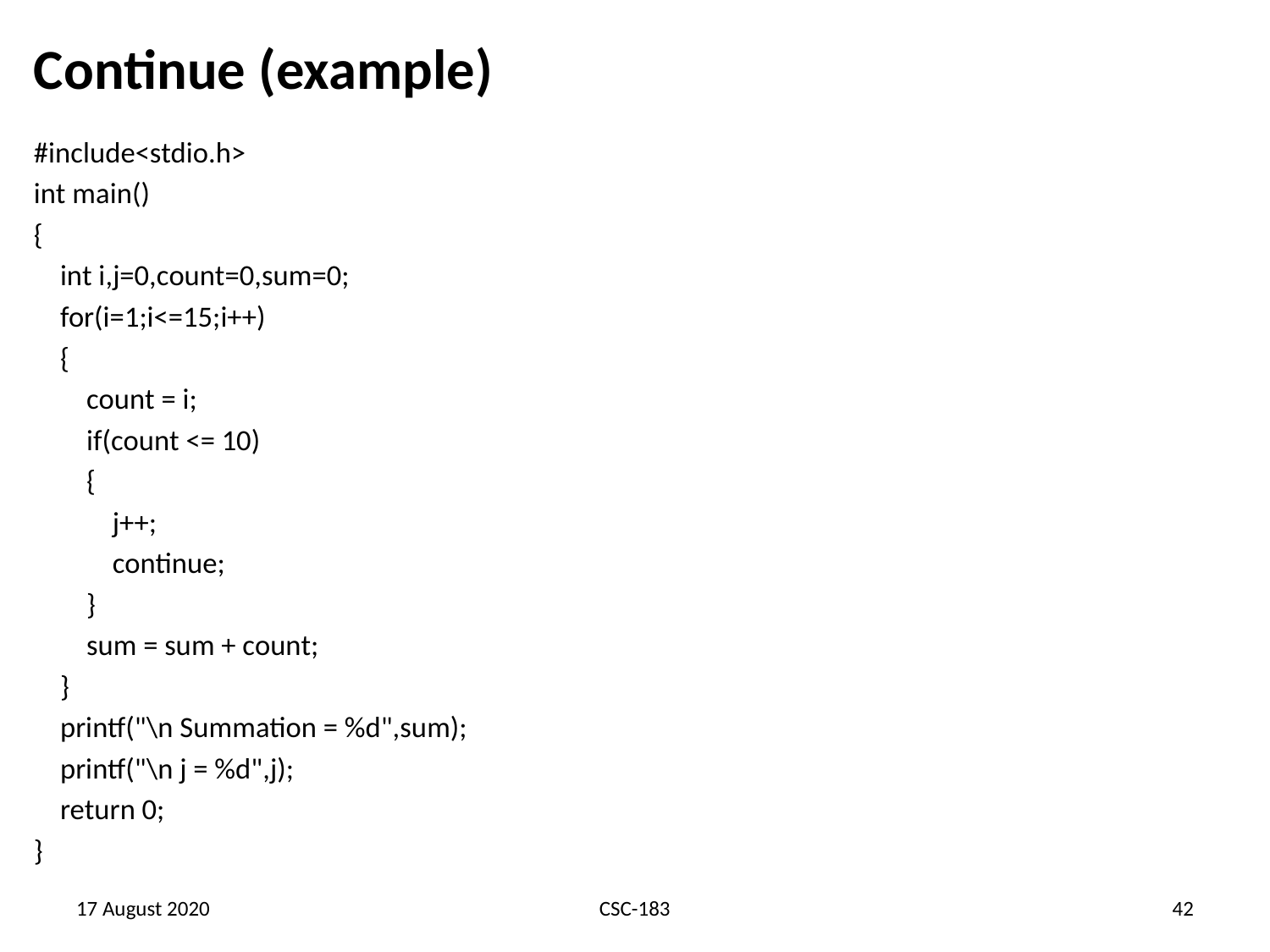

# Continue (example)
#include<stdio.h>
int main()
{
    int i,j=0,count=0,sum=0;
    for(i=1;i<=15;i++)
    {
        count = i;
        if(count <= 10)
        {
            j++;
            continue;
        }
        sum = sum + count;
    }
    printf("\n Summation = %d",sum);
    printf("\n j = %d",j);
    return 0;
}

17 August 2020
CSC-183
42